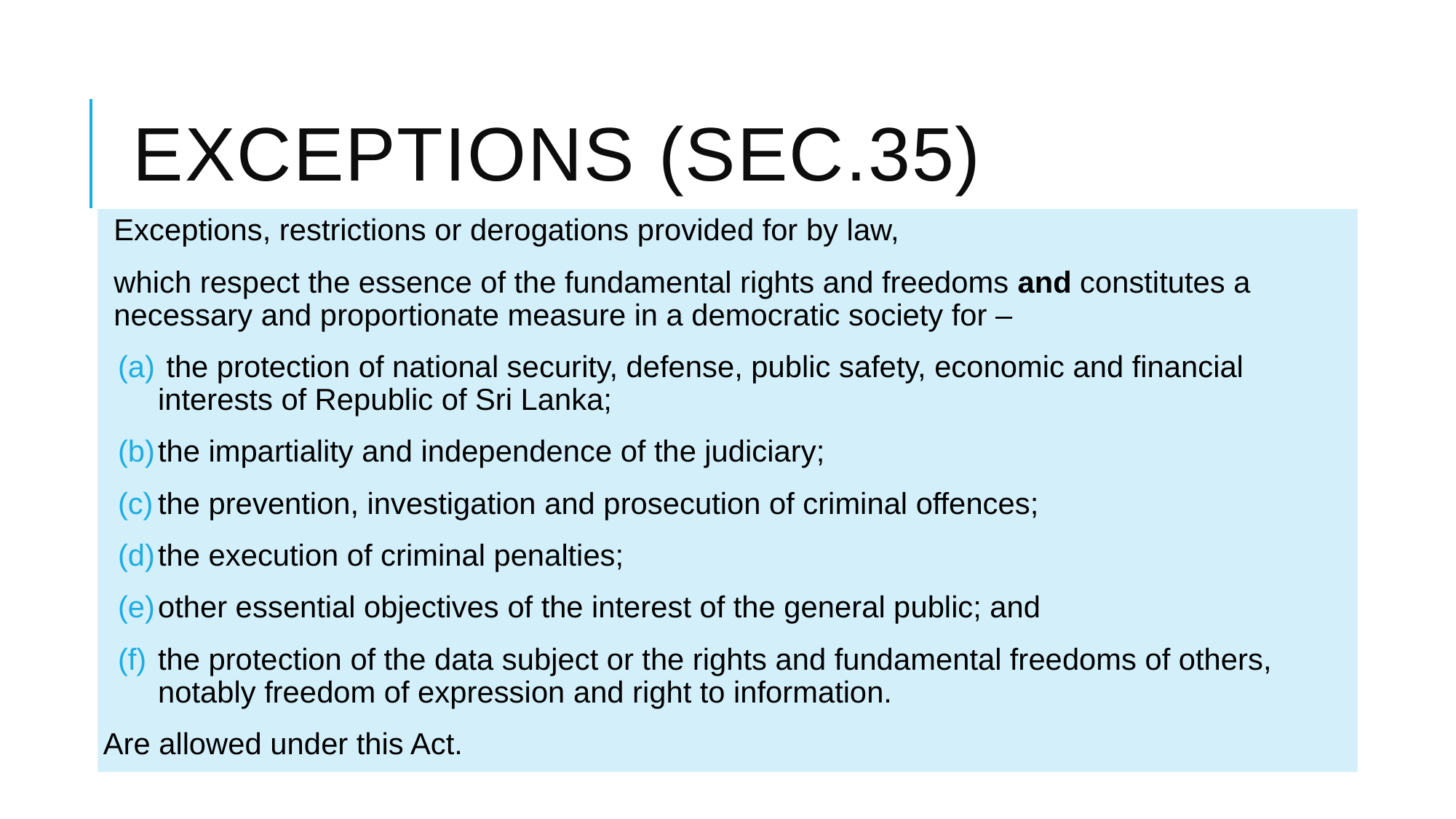

# Exceptions (Sec.35)
Exceptions, restrictions or derogations provided for by law,
which respect the essence of the fundamental rights and freedoms and constitutes a necessary and proportionate measure in a democratic society for –
 the protection of national security, defense, public safety, economic and financial interests of Republic of Sri Lanka;
the impartiality and independence of the judiciary;
the prevention, investigation and prosecution of criminal offences;
the execution of criminal penalties;
other essential objectives of the interest of the general public; and
the protection of the data subject or the rights and fundamental freedoms of others, notably freedom of expression and right to information.
Are allowed under this Act.